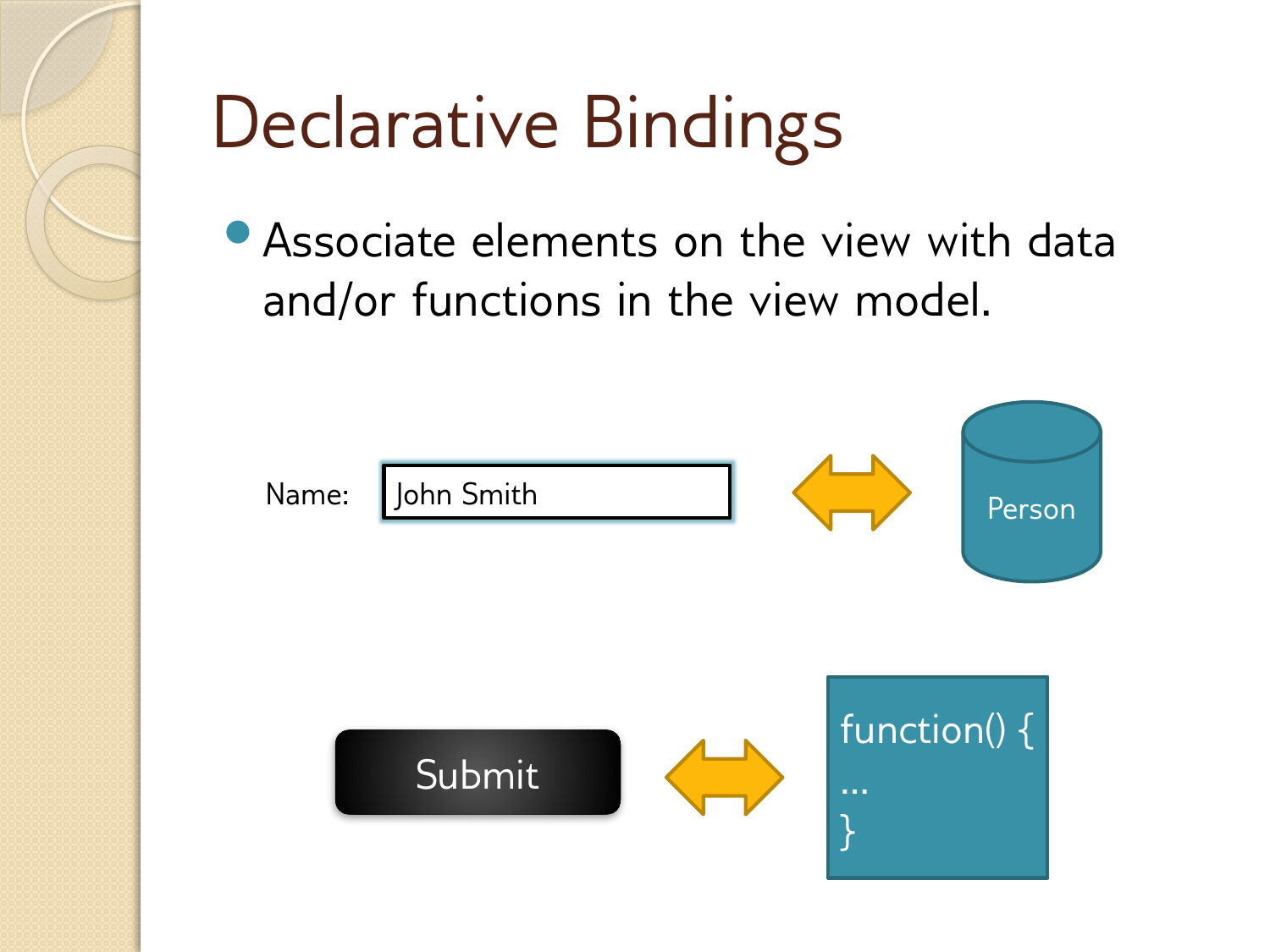

# Declarative Bindings
Associate elements on the view with data and/or functions in the view model.

Person

John Smith
Name:
function() {
…
}
Submit